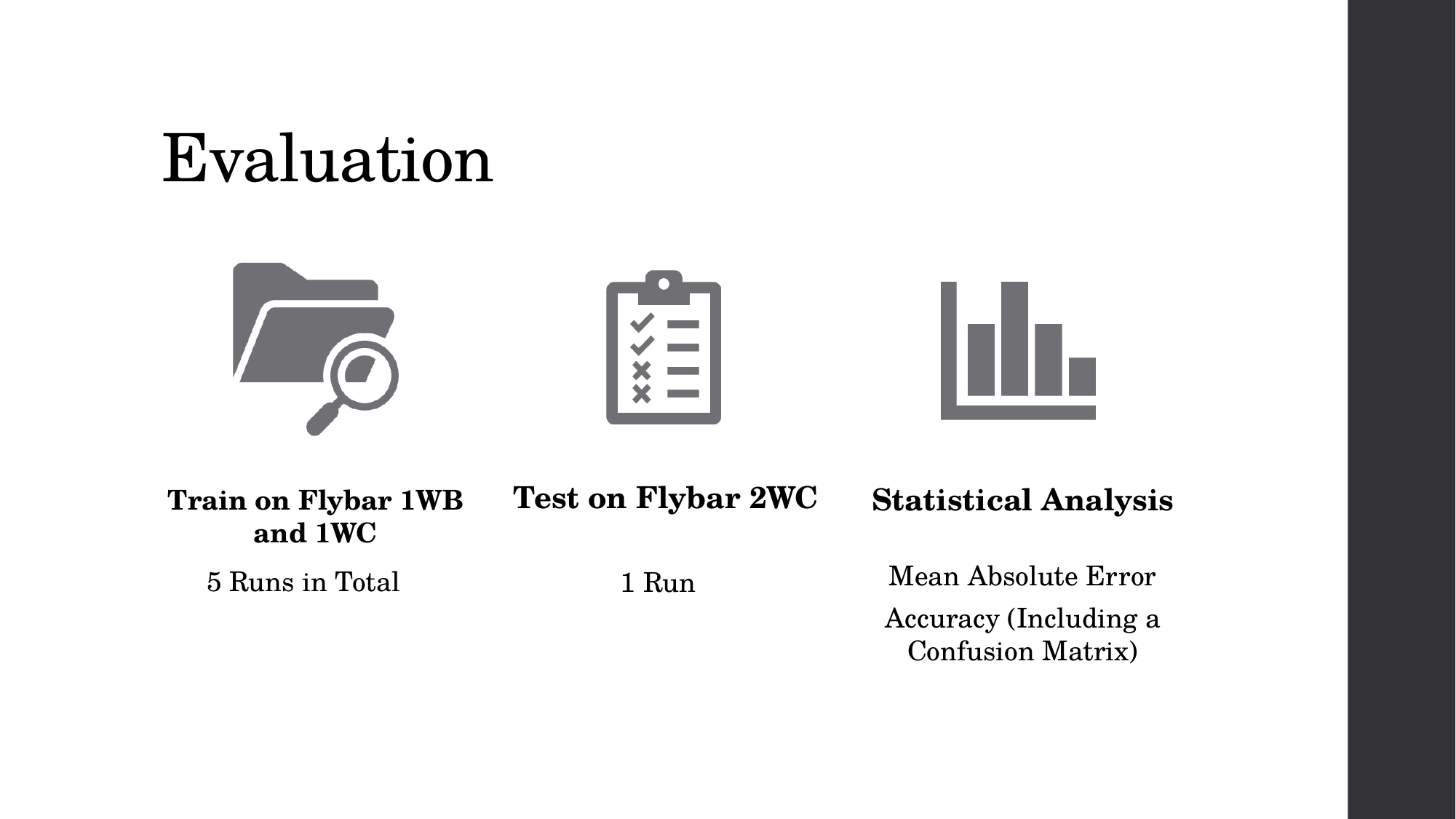

# Evaluation
Train on Flybar 1WB and 1WC
5 Runs in Total
Test on Flybar 2WC
1 Run
Statistical Analysis
Mean Absolute Error
Accuracy (Including a Confusion Matrix)